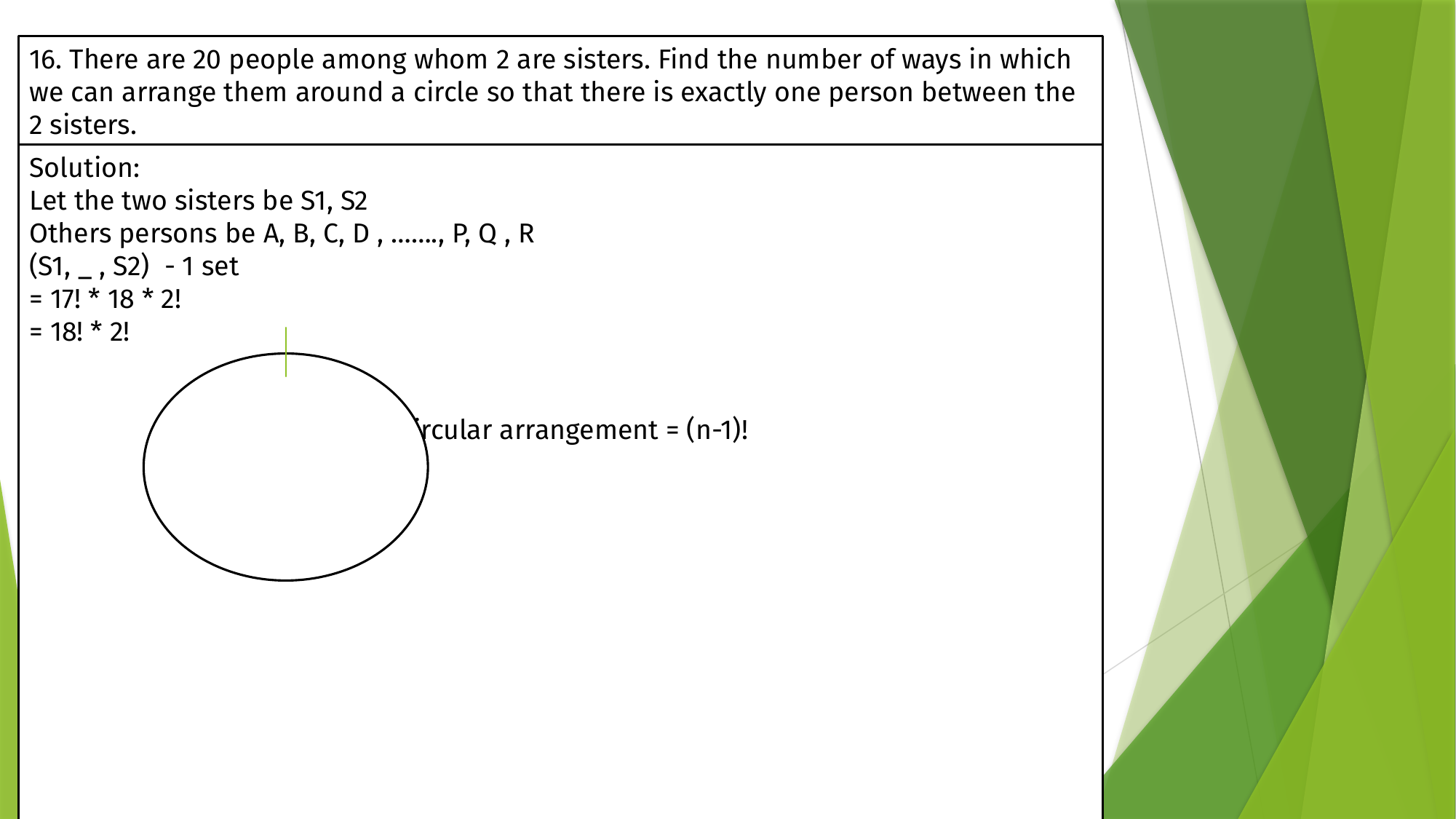

16. There are 20 people among whom 2 are sisters. Find the number of ways in which we can arrange them around a circle so that there is exactly one person between the 2 sisters.
Solution:
Let the two sisters be S1, S2
Others persons be A, B, C, D , ……., P, Q , R
(S1, _ , S2)  - 1 set
= 17! * 18 * 2!
= 18! * 2!

                                                   circular arrangement = (n-1)!